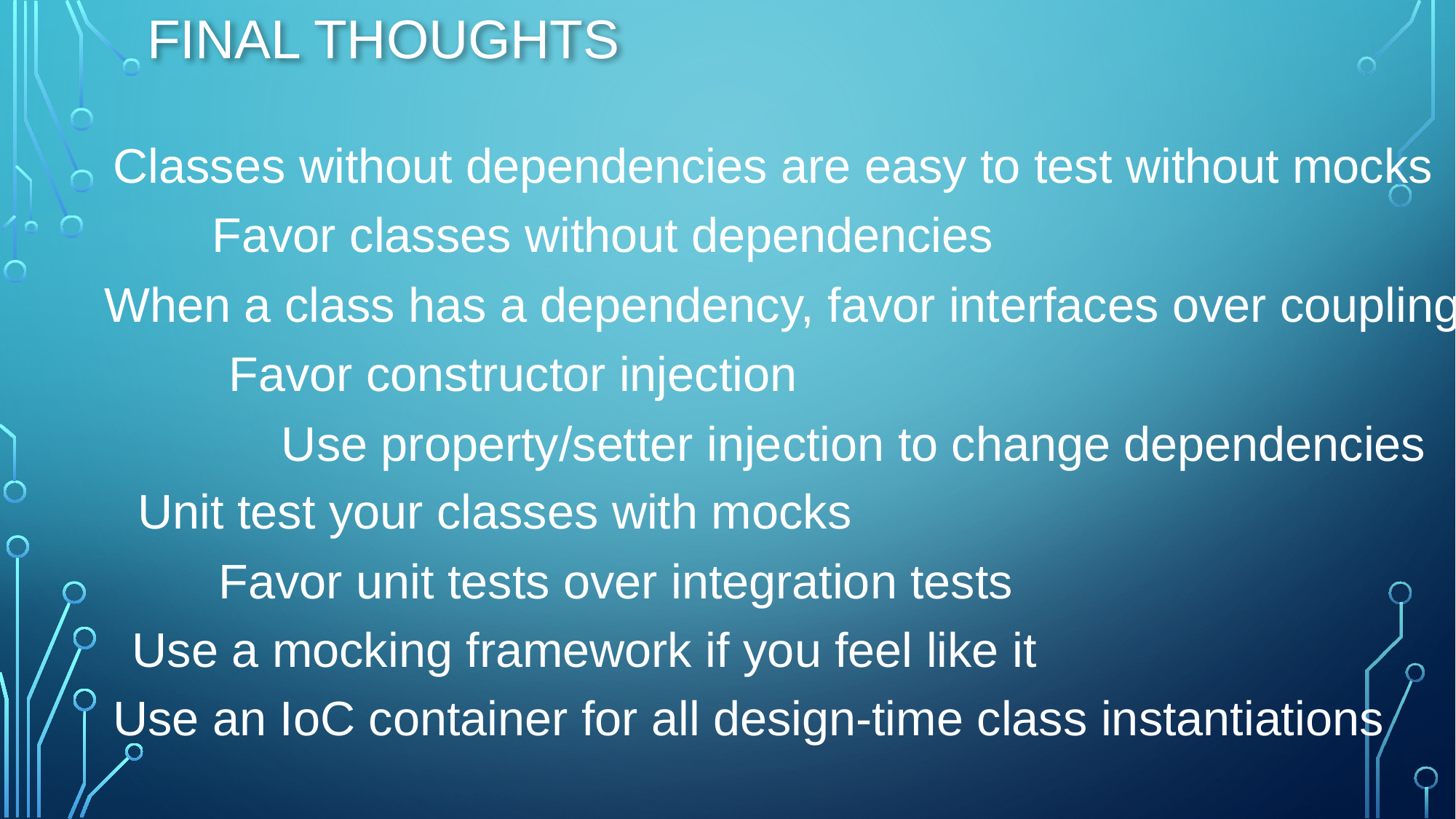

# Final thoughts
Classes without dependencies are easy to test without mocks
Favor classes without dependencies
When a class has a dependency, favor interfaces over coupling
Favor constructor injection
Use property/setter injection to change dependencies
Unit test your classes with mocks
Favor unit tests over integration tests
Use a mocking framework if you feel like it
Use an IoC container for all design-time class instantiations